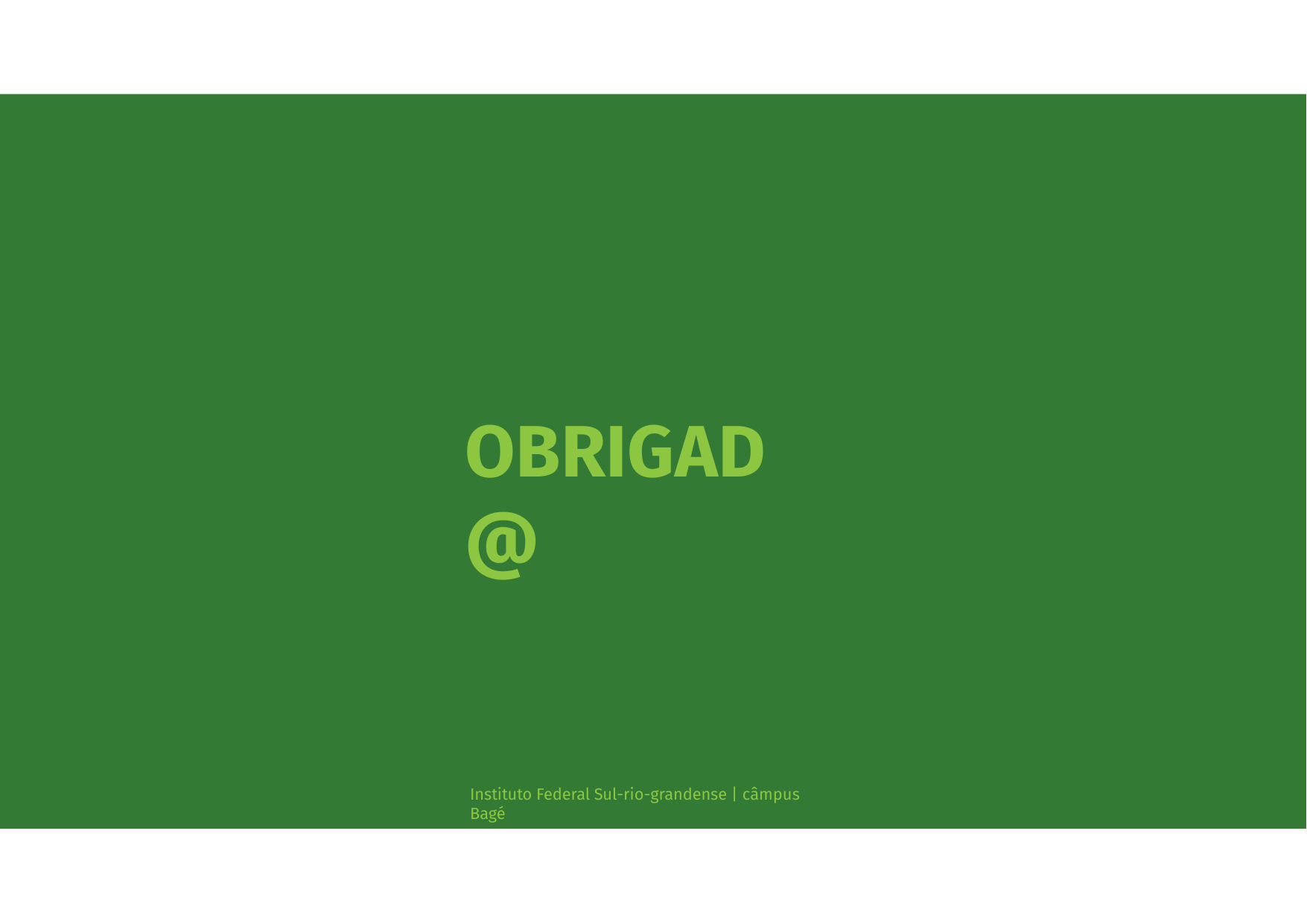

# OBRIGAD@
Instituto Federal Sul-rio-grandense | câmpus Bagé
7